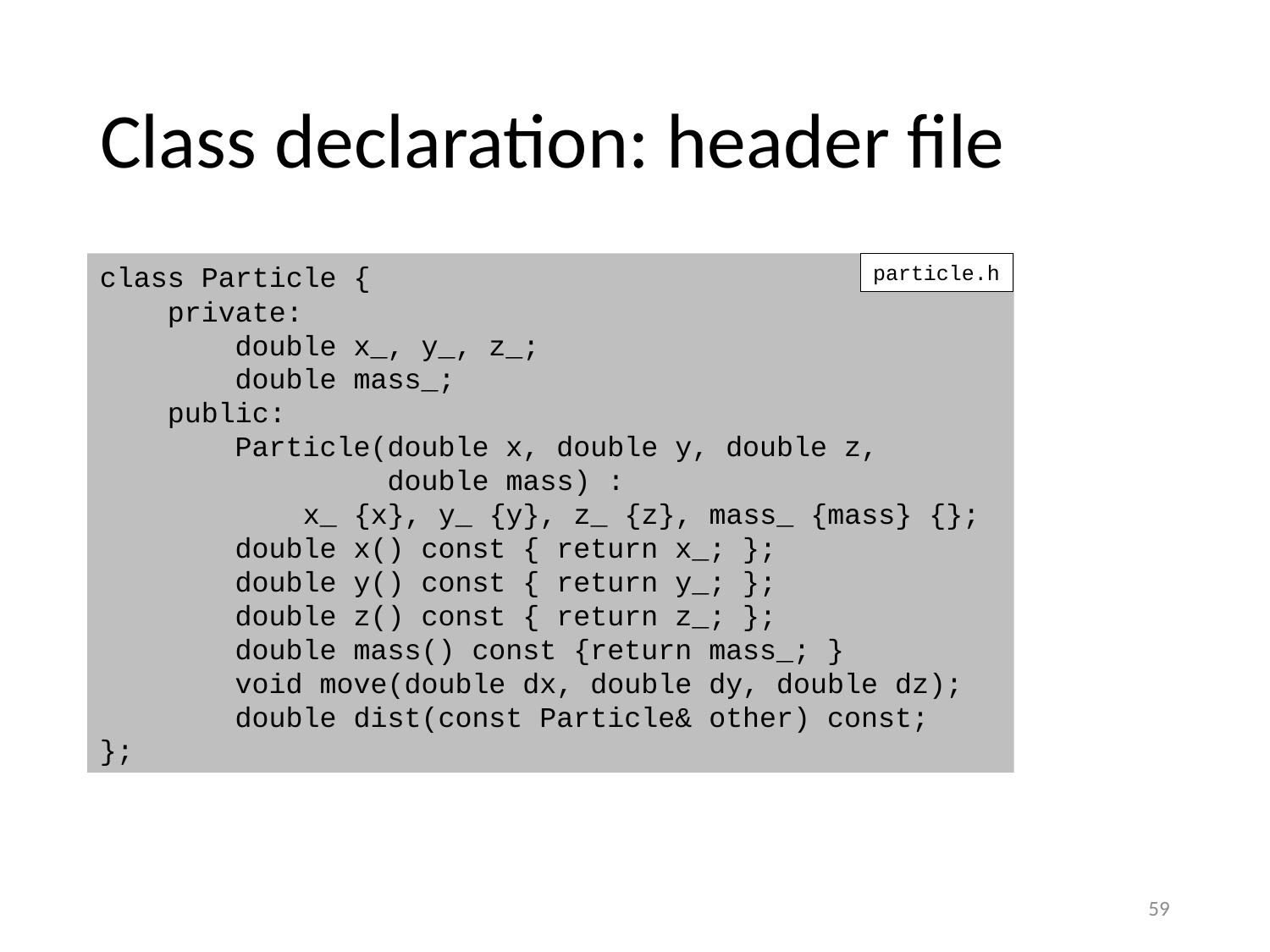

# Class declaration: header file
class Particle {
    private:
        double x_, y_, z_;
        double mass_;
    public:
        Particle(double x, double y, double z,
                 double mass) :
            x_ {x}, y_ {y}, z_ {z}, mass_ {mass} {};
        double x() const { return x_; };
        double y() const { return y_; };
        double z() const { return z_; };
        double mass() const {return mass_; }
        void move(double dx, double dy, double dz);
        double dist(const Particle& other) const;
};
particle.h
59